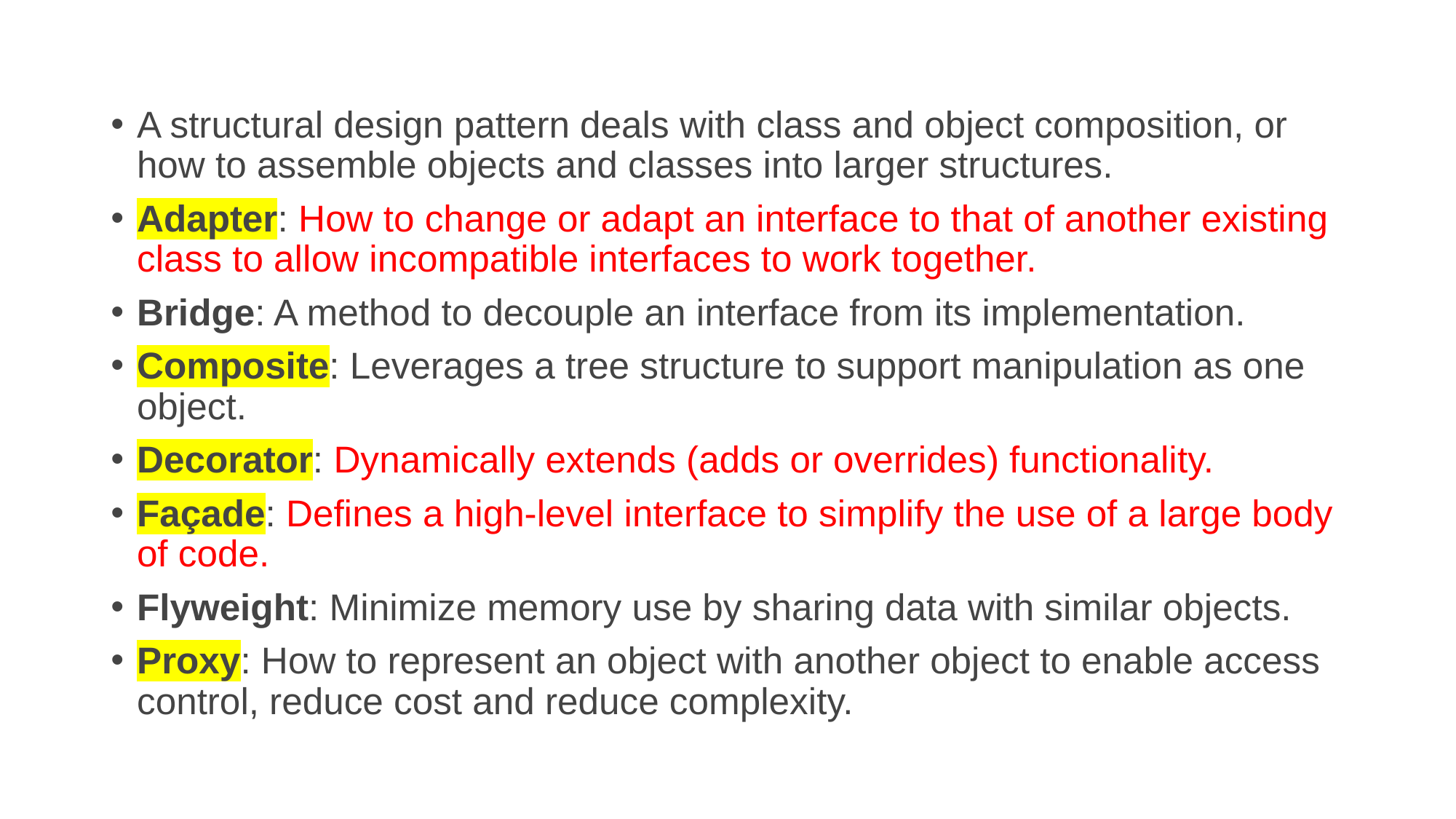

A structural design pattern deals with class and object composition, or how to assemble objects and classes into larger structures.
Adapter: How to change or adapt an interface to that of another existing class to allow incompatible interfaces to work together.
Bridge: A method to decouple an interface from its implementation.
Composite: Leverages a tree structure to support manipulation as one object.
Decorator: Dynamically extends (adds or overrides) functionality.
Façade: Defines a high-level interface to simplify the use of a large body of code.
Flyweight: Minimize memory use by sharing data with similar objects.
Proxy: How to represent an object with another object to enable access control, reduce cost and reduce complexity.